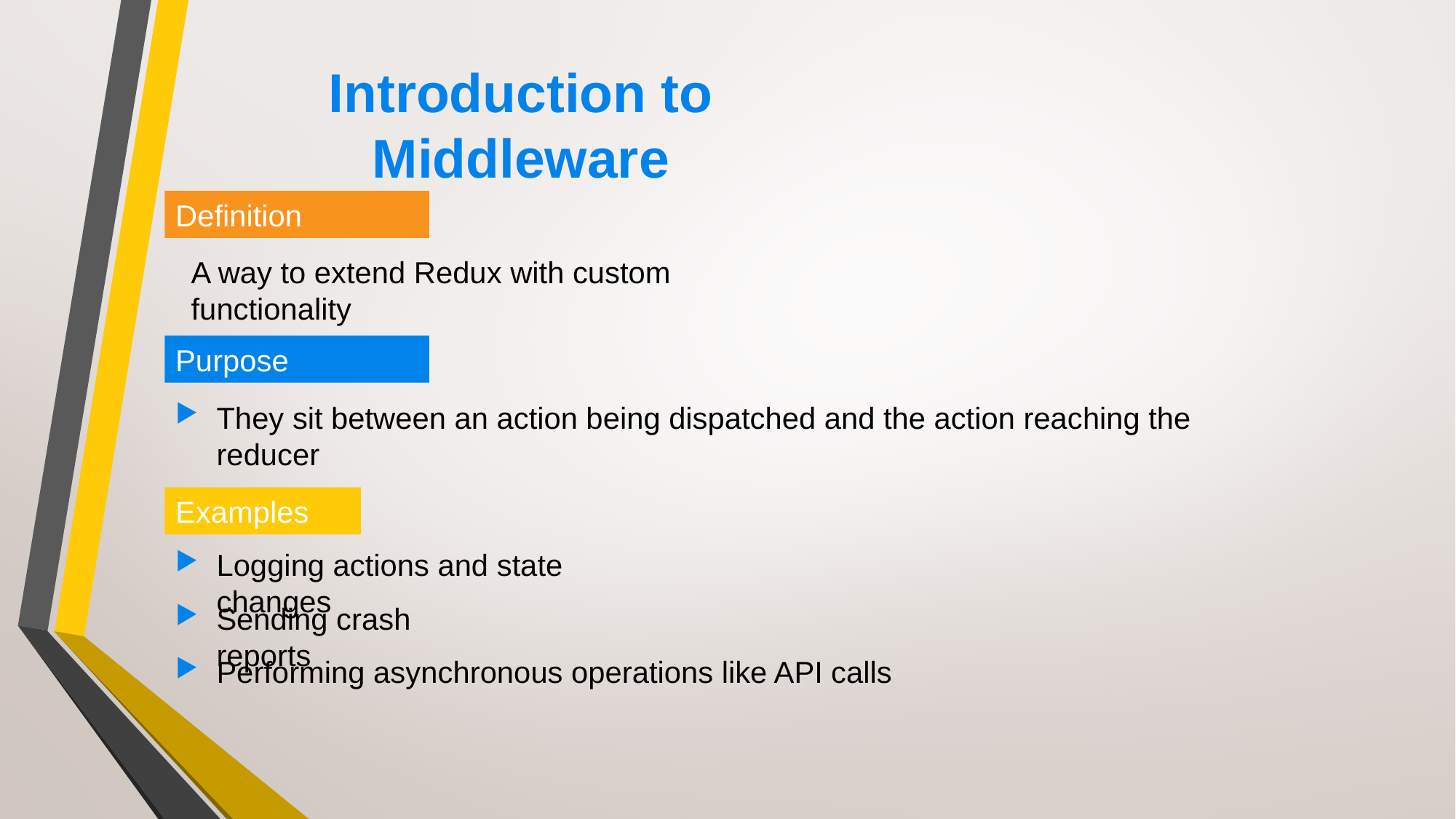

# Introduction to Middleware
Definition
A way to extend Redux with custom functionality
Purpose
They sit between an action being dispatched and the action reaching the reducer
Examples
Logging actions and state changes
Sending crash reports
Performing asynchronous operations like API calls